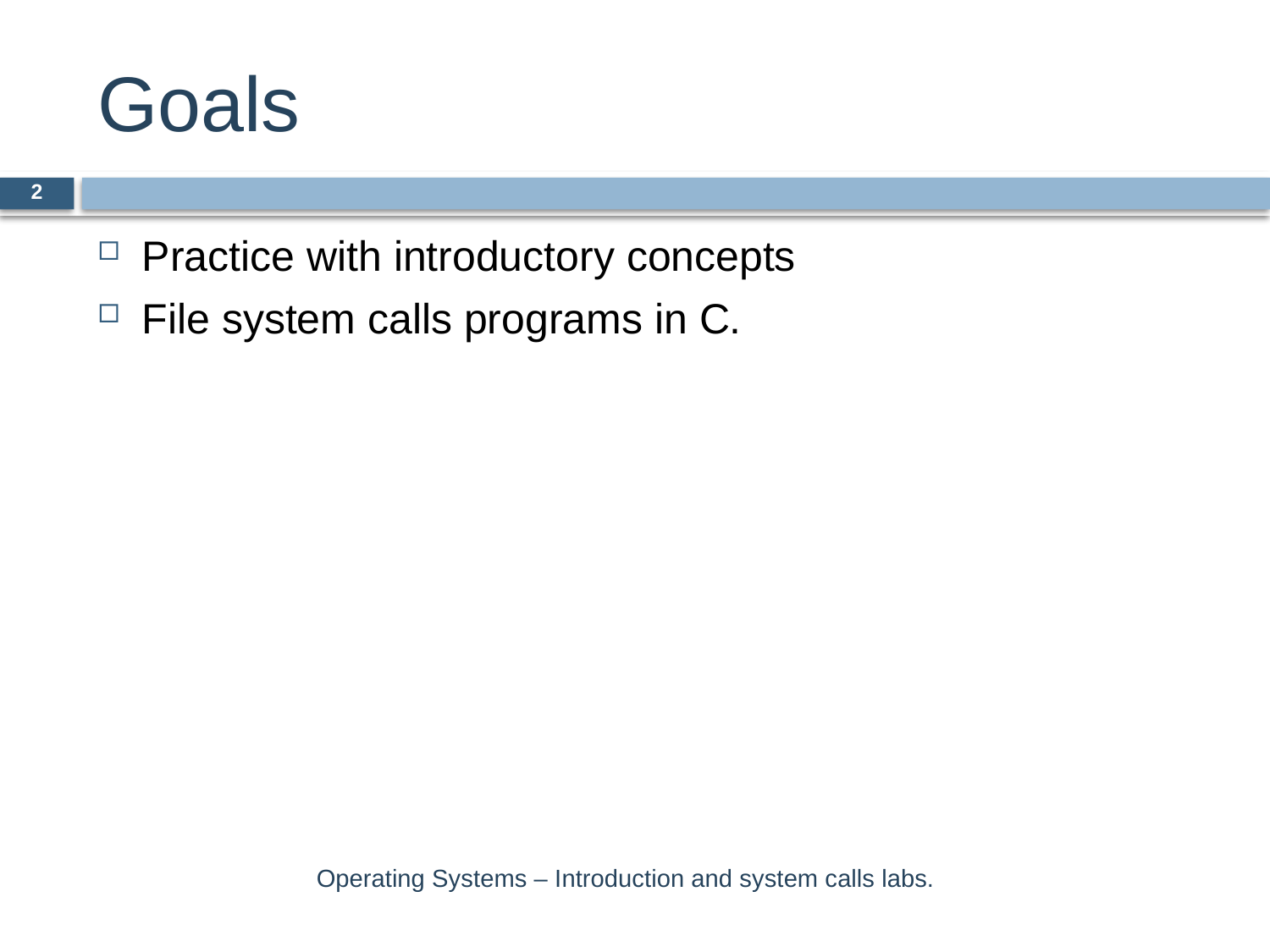

# Goals
2
Practice with introductory concepts
File system calls programs in C.

Operating Systems – Introduction and system calls labs.